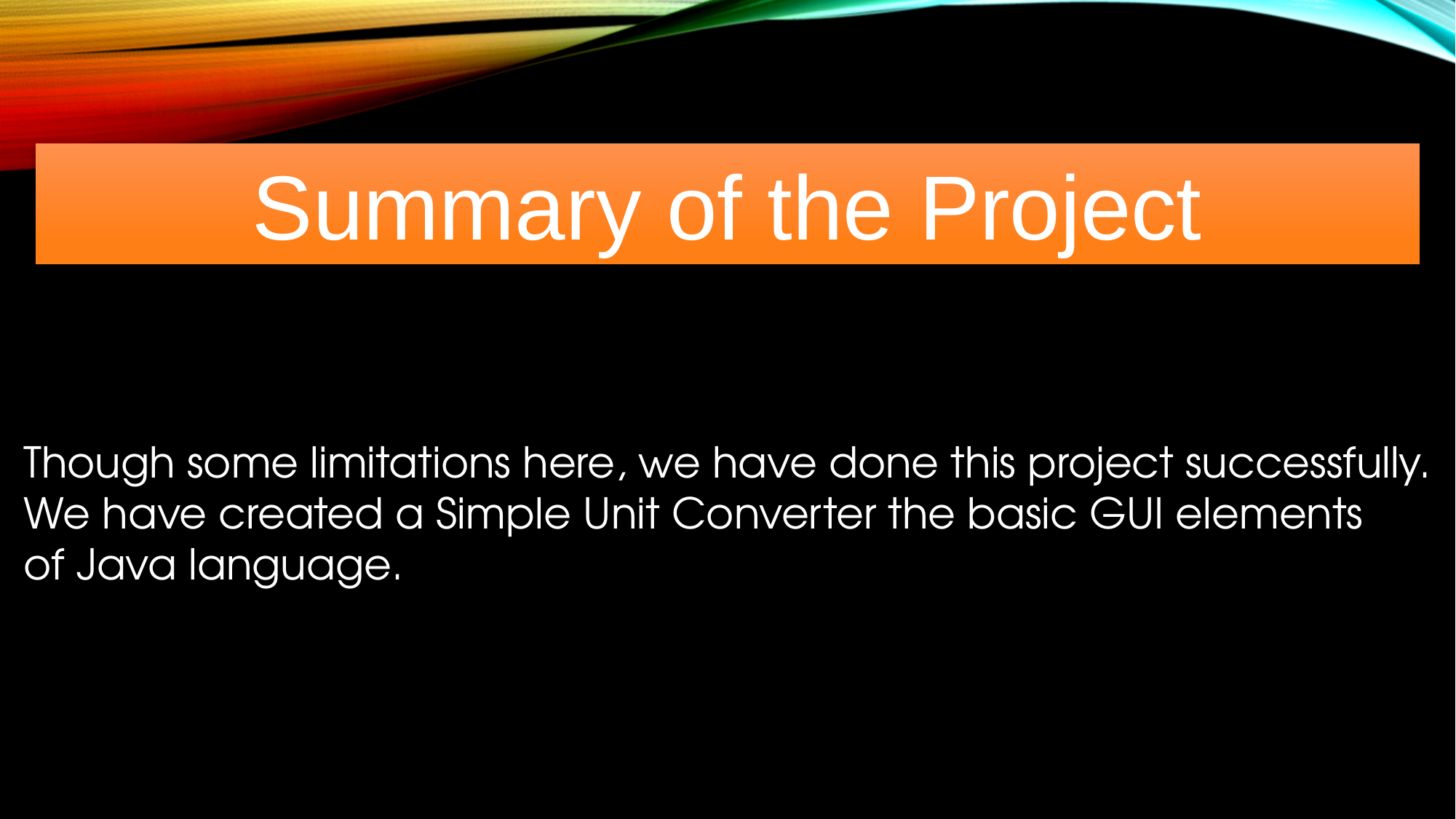

Summary of the Project
Though some limitations here, we have done this project successfully.
We have created a Simple Unit Converter the basic GUI elements
of Java language.